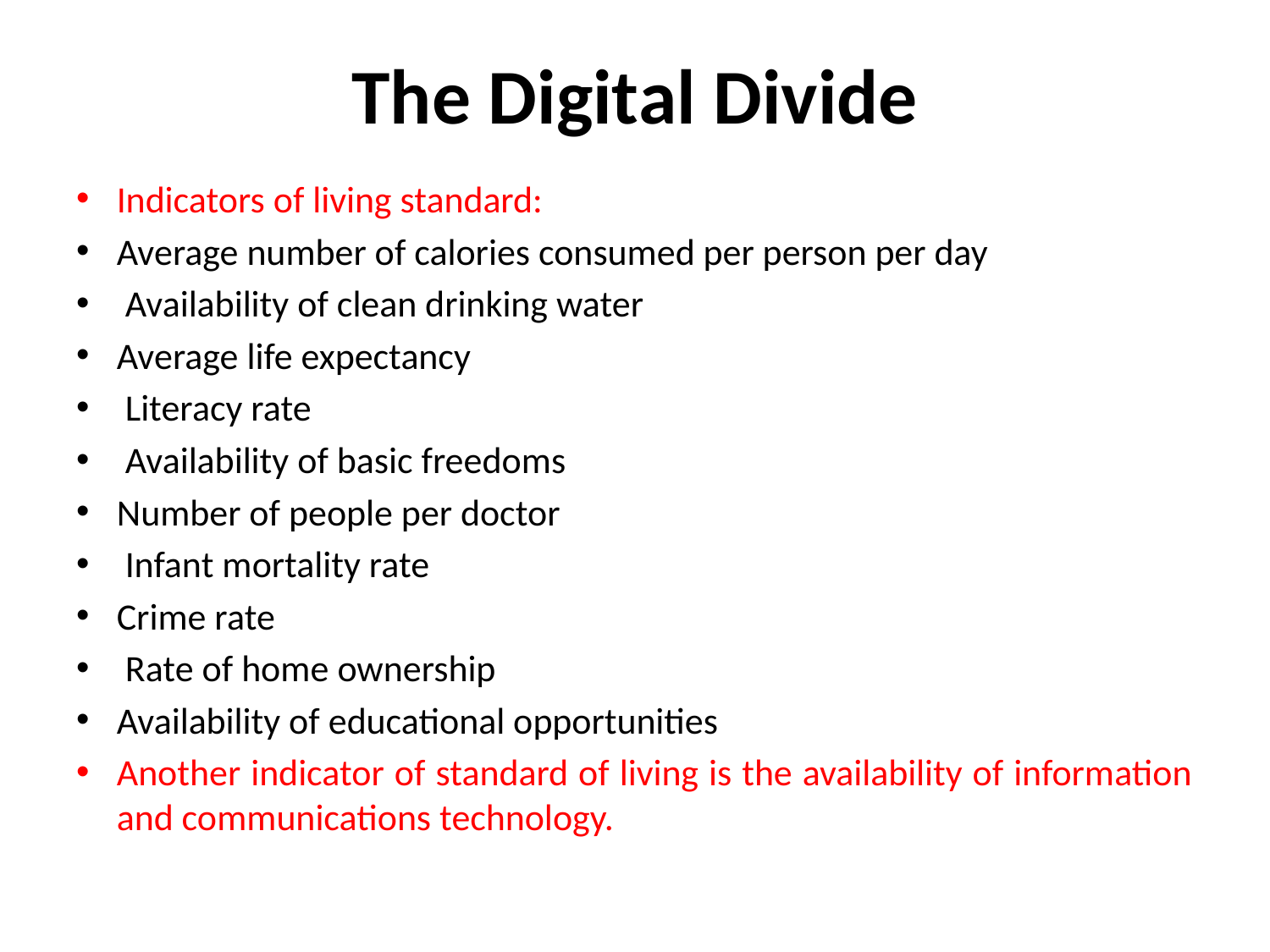

# The Digital Divide
Indicators of living standard:
Average number of calories consumed per person per day
 Availability of clean drinking water
Average life expectancy
 Literacy rate
 Availability of basic freedoms
Number of people per doctor
 Infant mortality rate
Crime rate
 Rate of home ownership
Availability of educational opportunities
Another indicator of standard of living is the availability of information and communications technology.